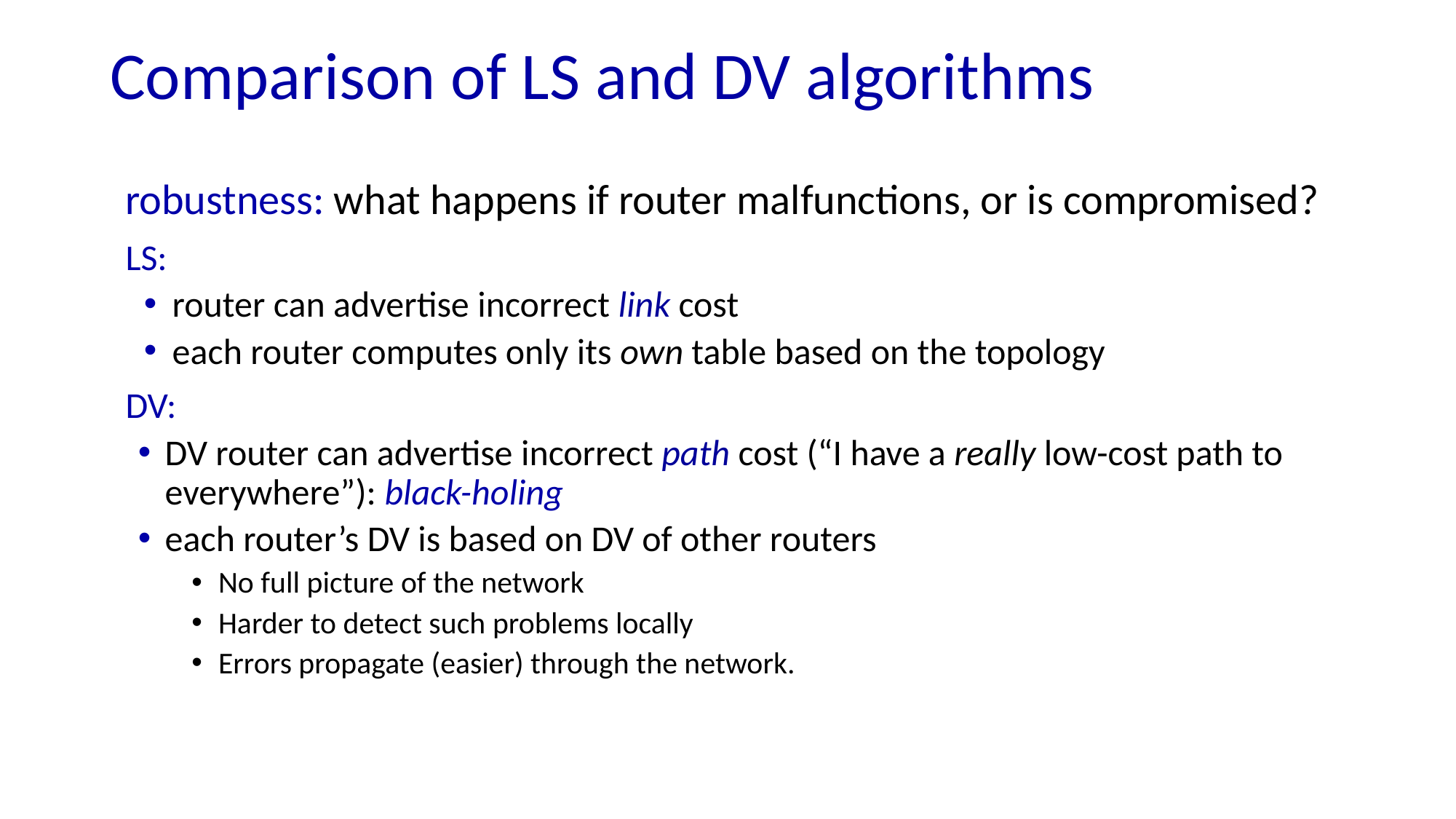

# Comparison of LS and DV algorithms
robustness: what happens if router malfunctions, or is compromised?
LS:
router can advertise incorrect link cost
each router computes only its own table based on the topology
DV:
DV router can advertise incorrect path cost (“I have a really low-cost path to everywhere”): black-holing
each router’s DV is based on DV of other routers
No full picture of the network
Harder to detect such problems locally
Errors propagate (easier) through the network.